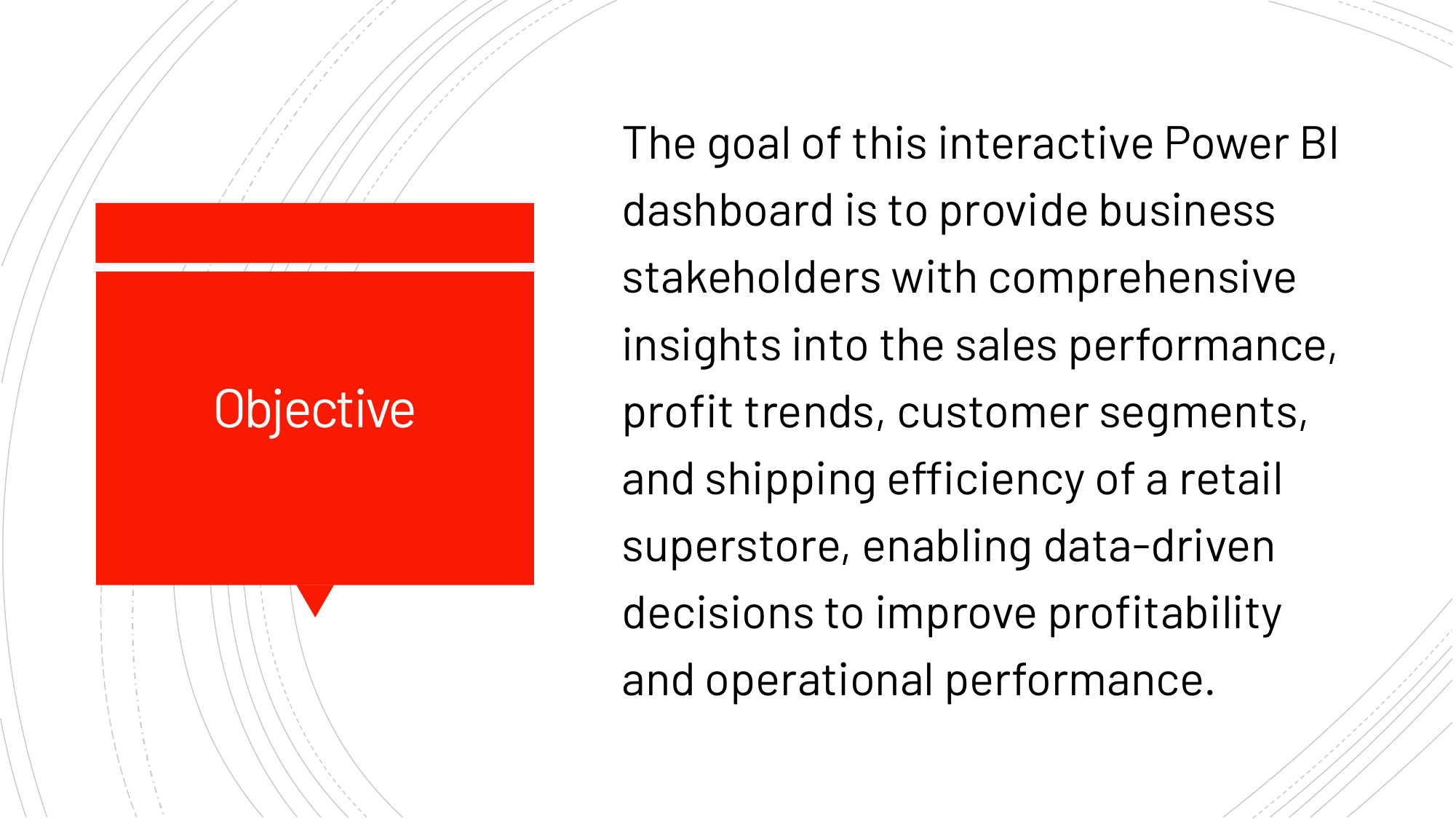

The goal of this interactive Power BI dashboard is to provide business stakeholders with comprehensive insights into the sales performance, profit trends, customer segments, and shipping efficiency of a retail superstore, enabling data-driven decisions to improve profitability and operational performance.

# Objective